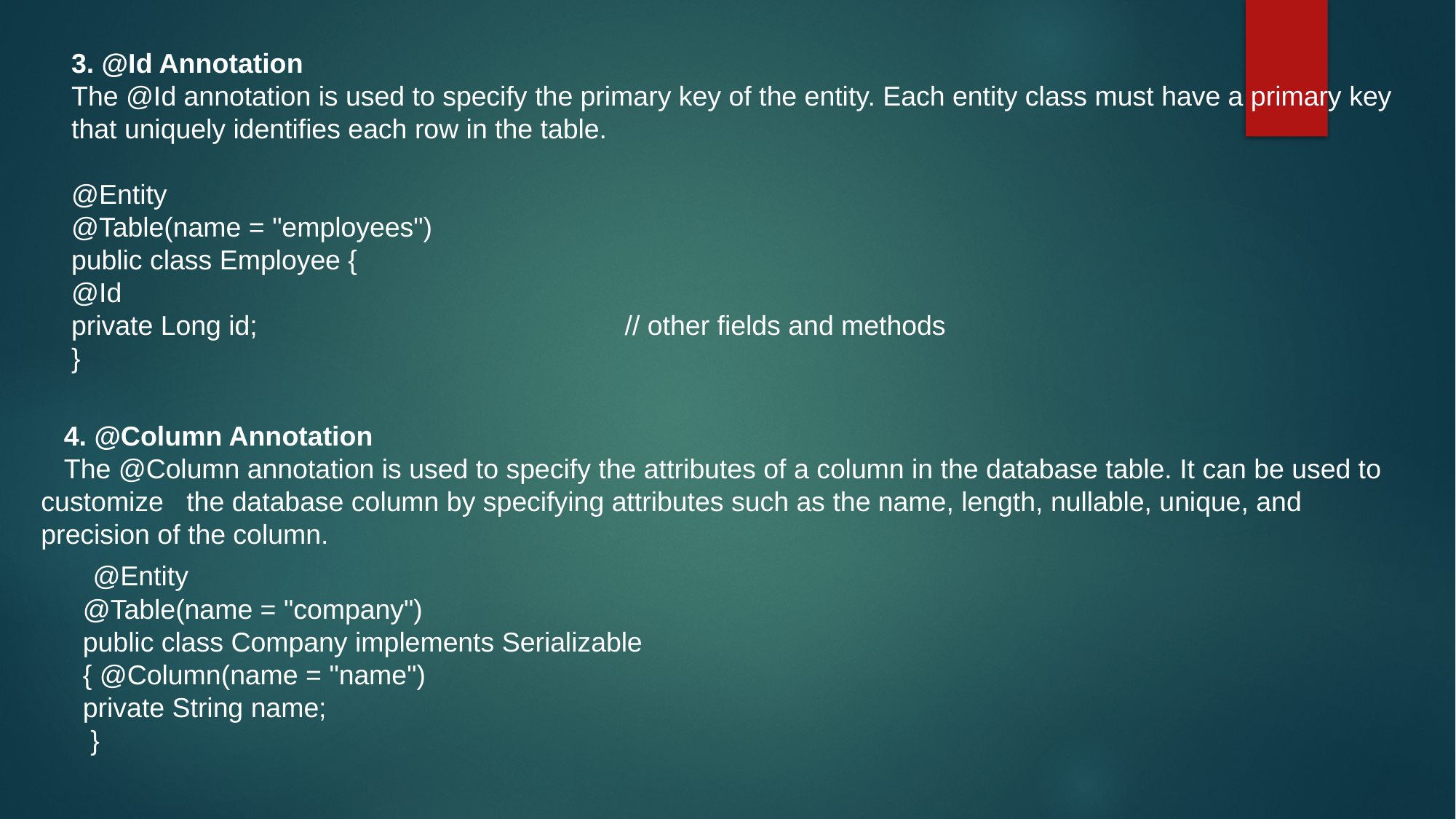

3. @Id Annotation
The @Id annotation is used to specify the primary key of the entity. Each entity class must have a primary key that uniquely identifies each row in the table.

@Entity
@Table(name = "employees")
public class Employee {
@Id
private Long id;				 // other fields and methods
}
   4. @Column Annotation
   The @Column annotation is used to specify the attributes of a column in the database table. It can be used to customize   the database column by specifying attributes such as the name, length, nullable, unique, and precision of the column.

@Entity
@Table(name = "company")
public class Company implements Serializable
{ @Column(name = "name")
private String name;
 }